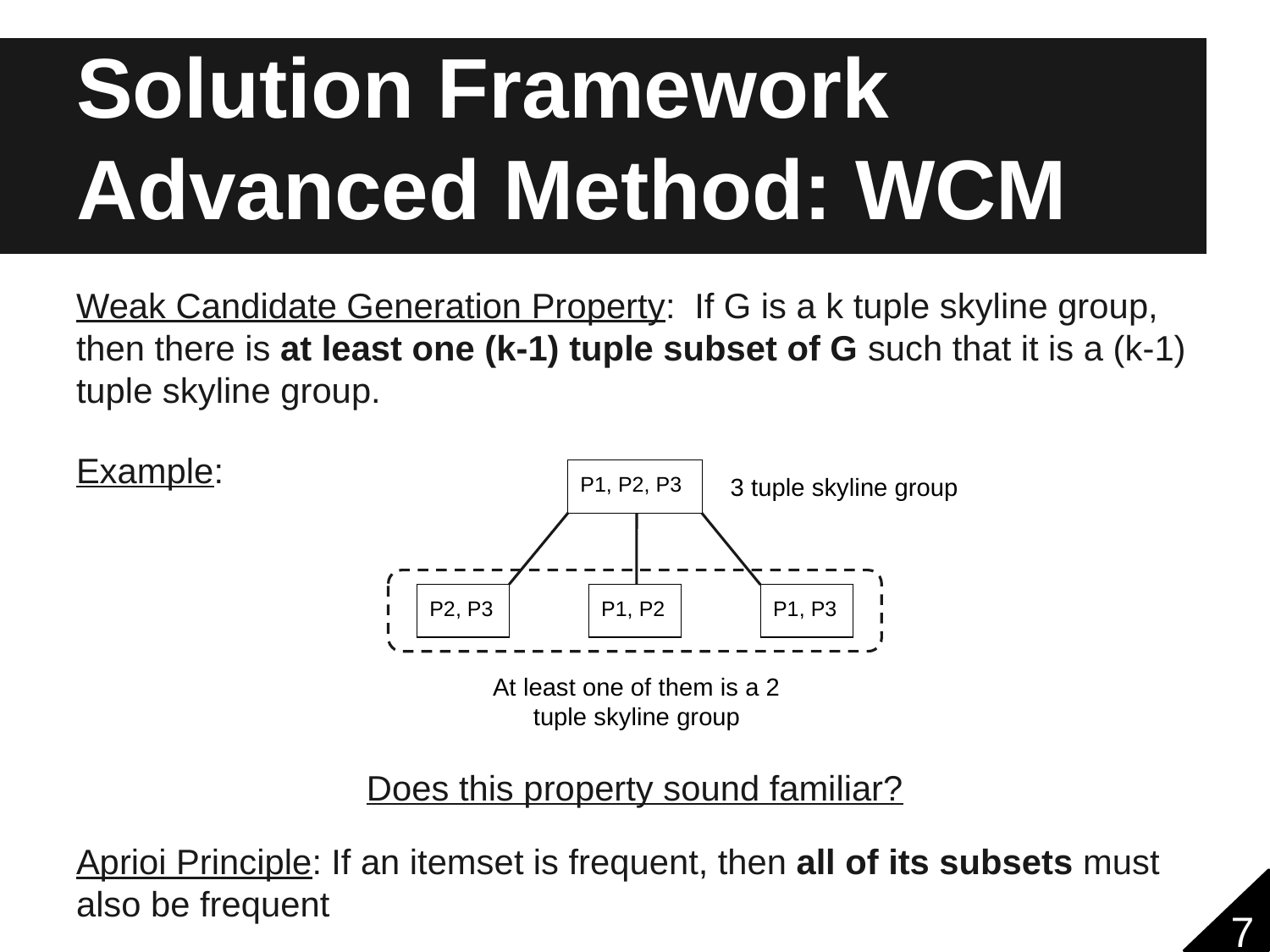

# Solution Framework
Advanced Method: WCM
Weak Candidate Generation Property:  If G is a k tuple skyline group, then there is at least one (k-1) tuple subset of G such that it is a (k-1) tuple skyline group.
Example:
| P1, P2, P3 |
| --- |
3 tuple skyline group

| P2, P3 |
| --- |
| P1, P2 |
| --- |
| P1, P3 |
| --- |
At least one of them is a 2 tuple skyline group
Does this property sound familiar?
Aprioi Principle: If an itemset is frequent, then all of its subsets must also be frequent

7